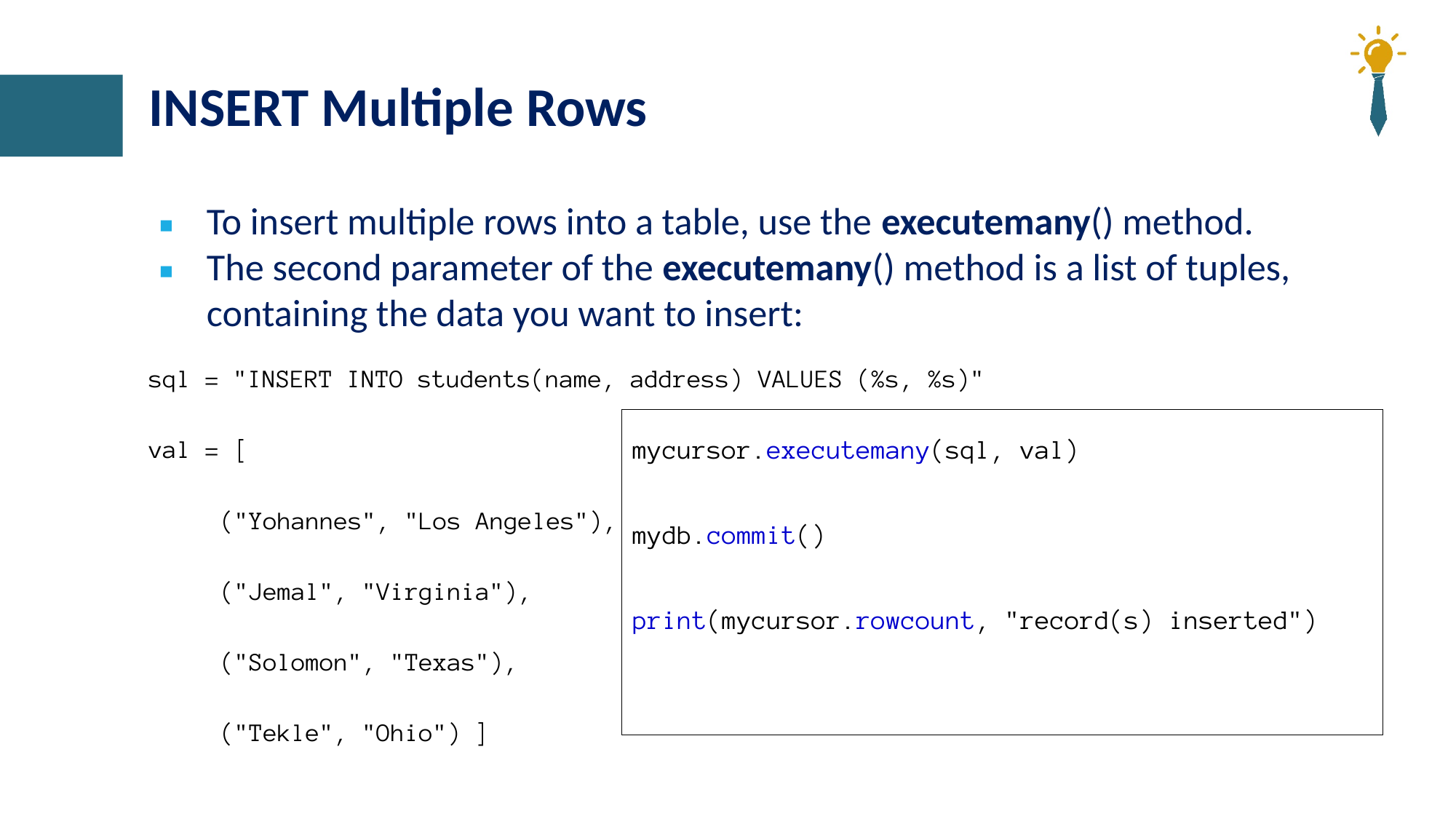

# INSERT Multiple Rows
To insert multiple rows into a table, use the executemany() method.
The second parameter of the executemany() method is a list of tuples, containing the data you want to insert:
sql = "INSERT INTO students(name, address) VALUES (%s, %s)"
val = [
	("Yohannes", "Los Angeles"),
	("Jemal", "Virginia"),
	("Solomon", "Texas"),
	("Tekle", "Ohio") ]

mycursor.executemany(sql, val)
mydb.commit()
print(mycursor.rowcount, "record(s) inserted")